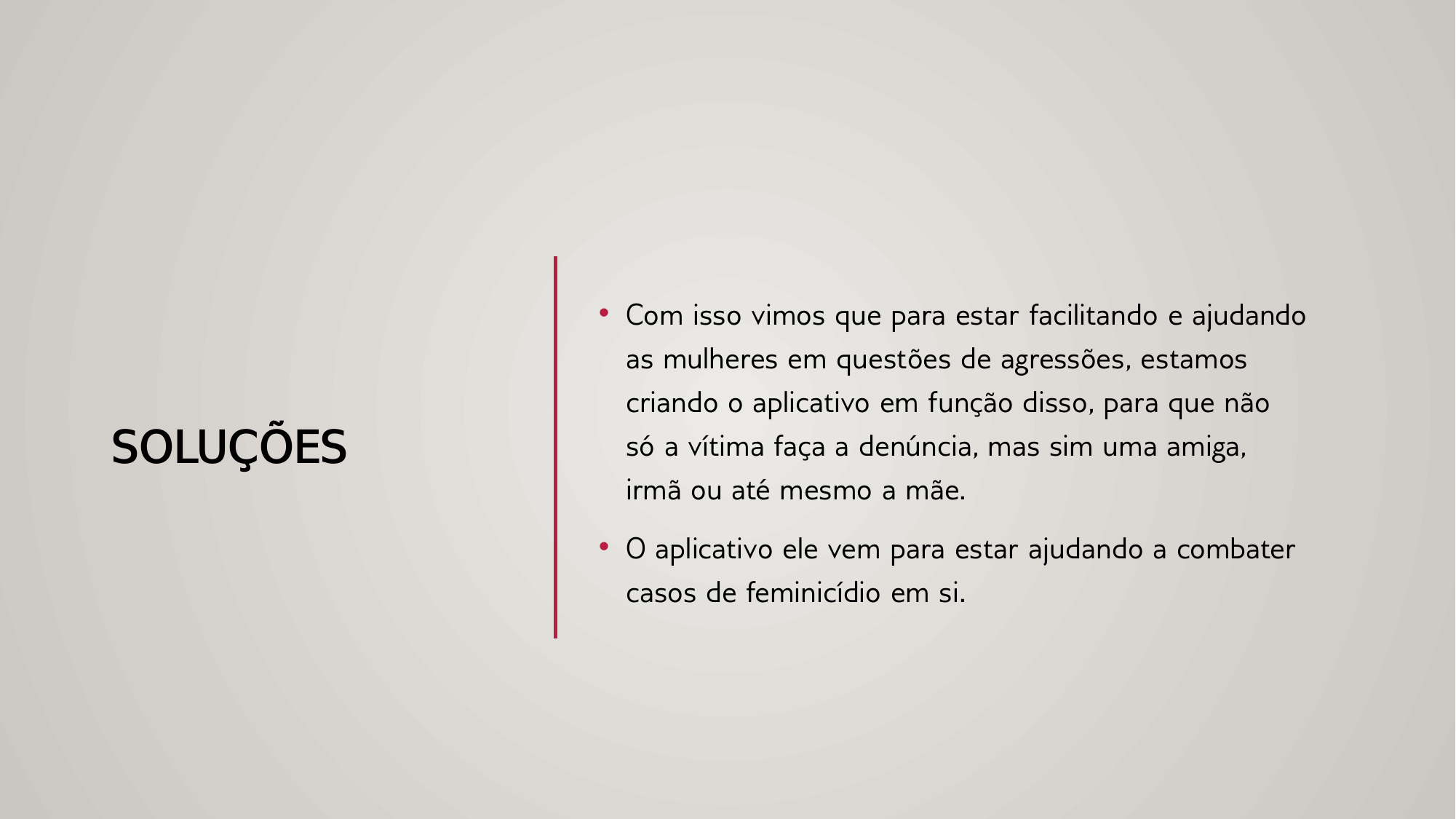

# Soluções
Com isso vimos que para estar facilitando e ajudando as mulheres em questões de agressões, estamos criando o aplicativo em função disso, para que não só a vítima faça a denúncia, mas sim uma amiga, irmã ou até mesmo a mãe.
O aplicativo ele vem para estar ajudando a combater casos de feminicídio em si.